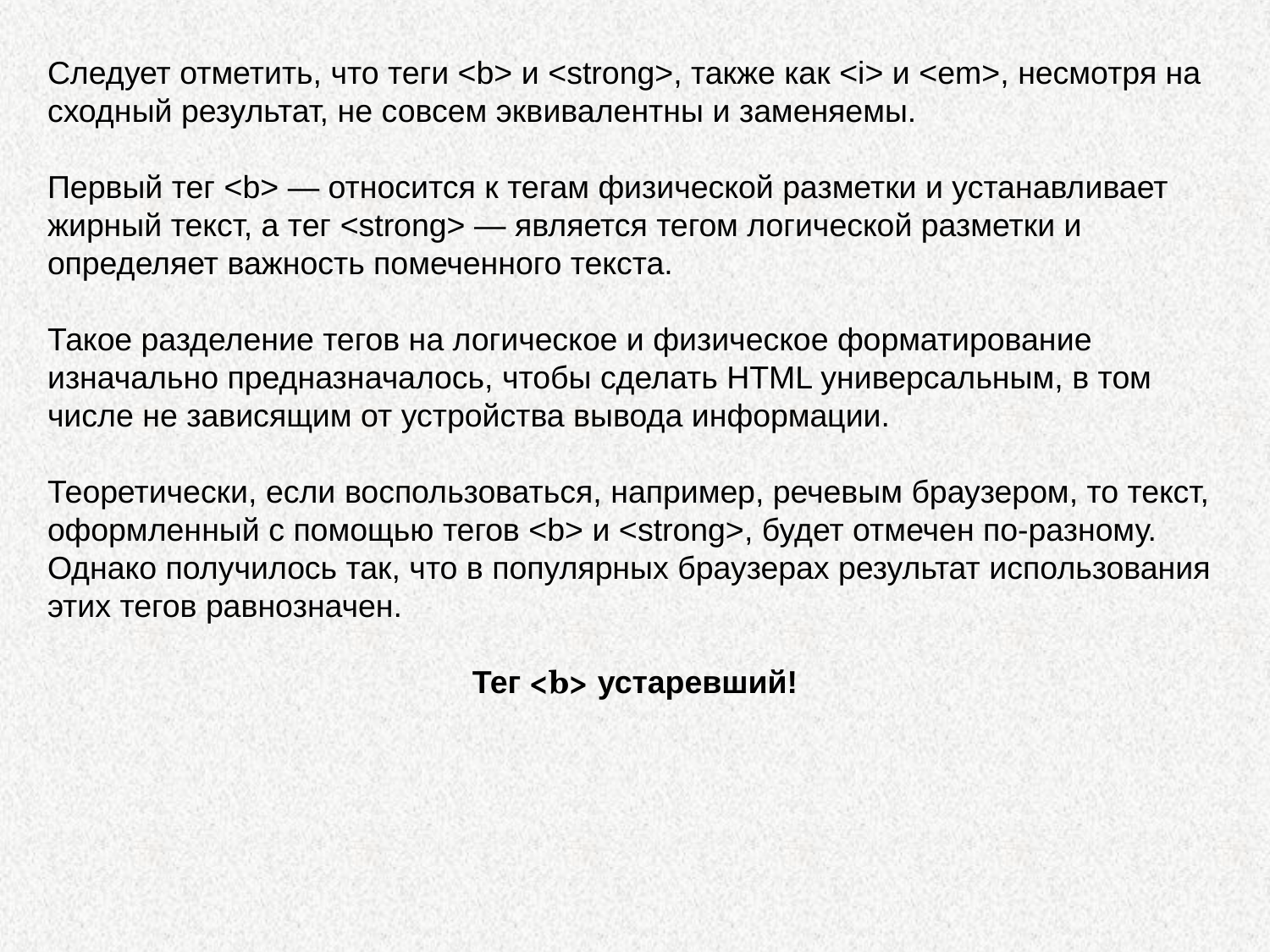

Следует отметить, что теги <b> и <strong>, также как <i> и <em>, несмотря на сходный результат, не совсем эквивалентны и заменяемы.

Первый тег <b> — относится к тегам физической разметки и устанавливает жирный текст, а тег <strong> — является тегом логической разметки и определяет важность помеченного текста.

Такое разделение тегов на логическое и физическое форматирование изначально предназначалось, чтобы сделать HTML универсальным, в том числе не зависящим от устройства вывода информации.

Теоретически, если воспользоваться, например, речевым браузером, то текст, оформленный с помощью тегов <b> и <strong>, будет отмечен по-разному. Однако получилось так, что в популярных браузерах результат использования этих тегов равнозначен.

Тег <b> устаревший!